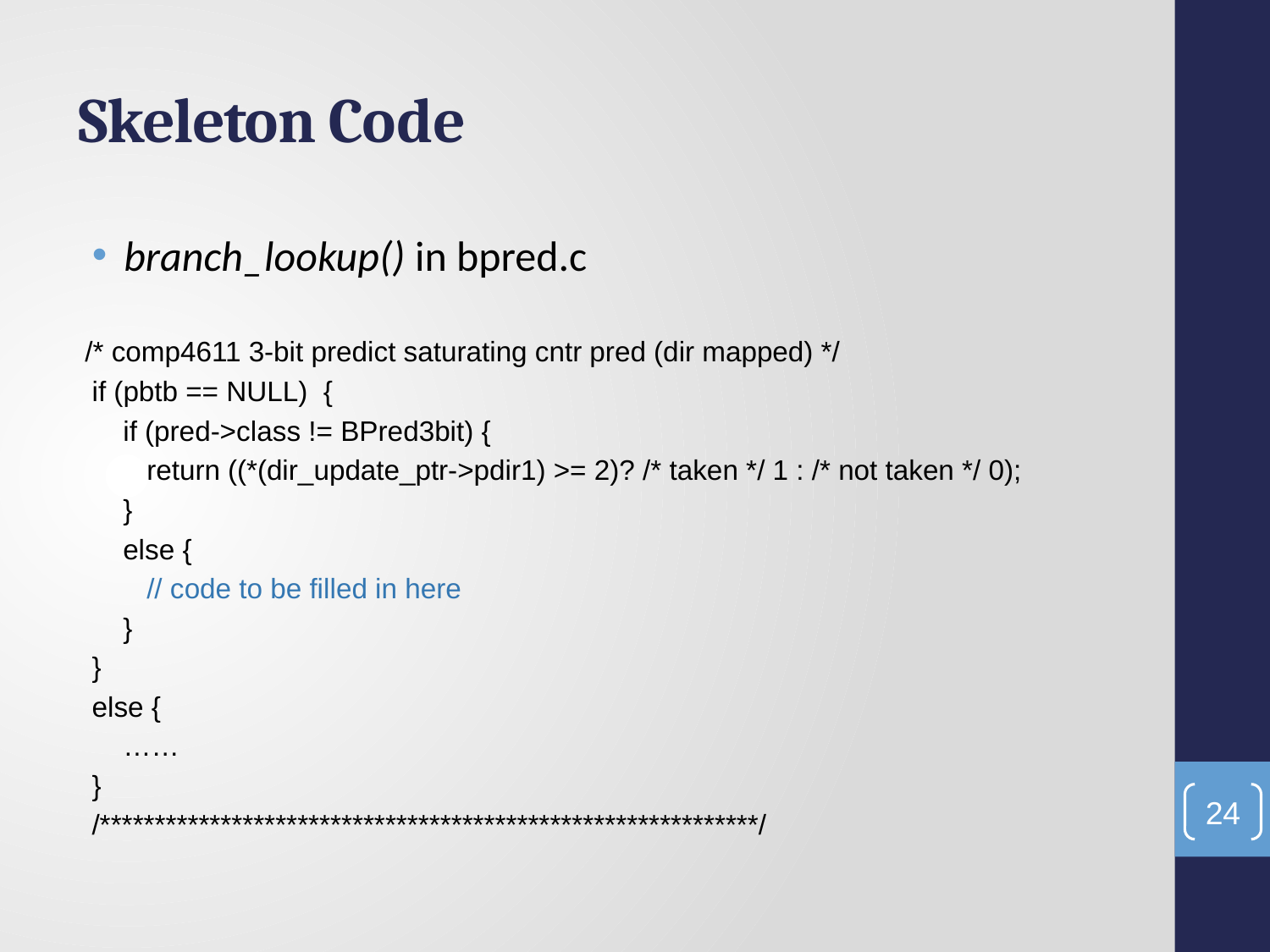

# Skeleton Code
branch_lookup() in bpred.c

 /* comp4611 3-bit predict saturating cntr pred (dir mapped) */
  if (pbtb == NULL)  {
      if (pred->class != BPred3bit) {
         return ((*(dir_update_ptr->pdir1) >= 2)? /* taken */ 1 : /* not taken */ 0);
      }
      else {
         // code to be filled in here
      }
  }
  else {
      ……
  }
  /************************************************************/
24